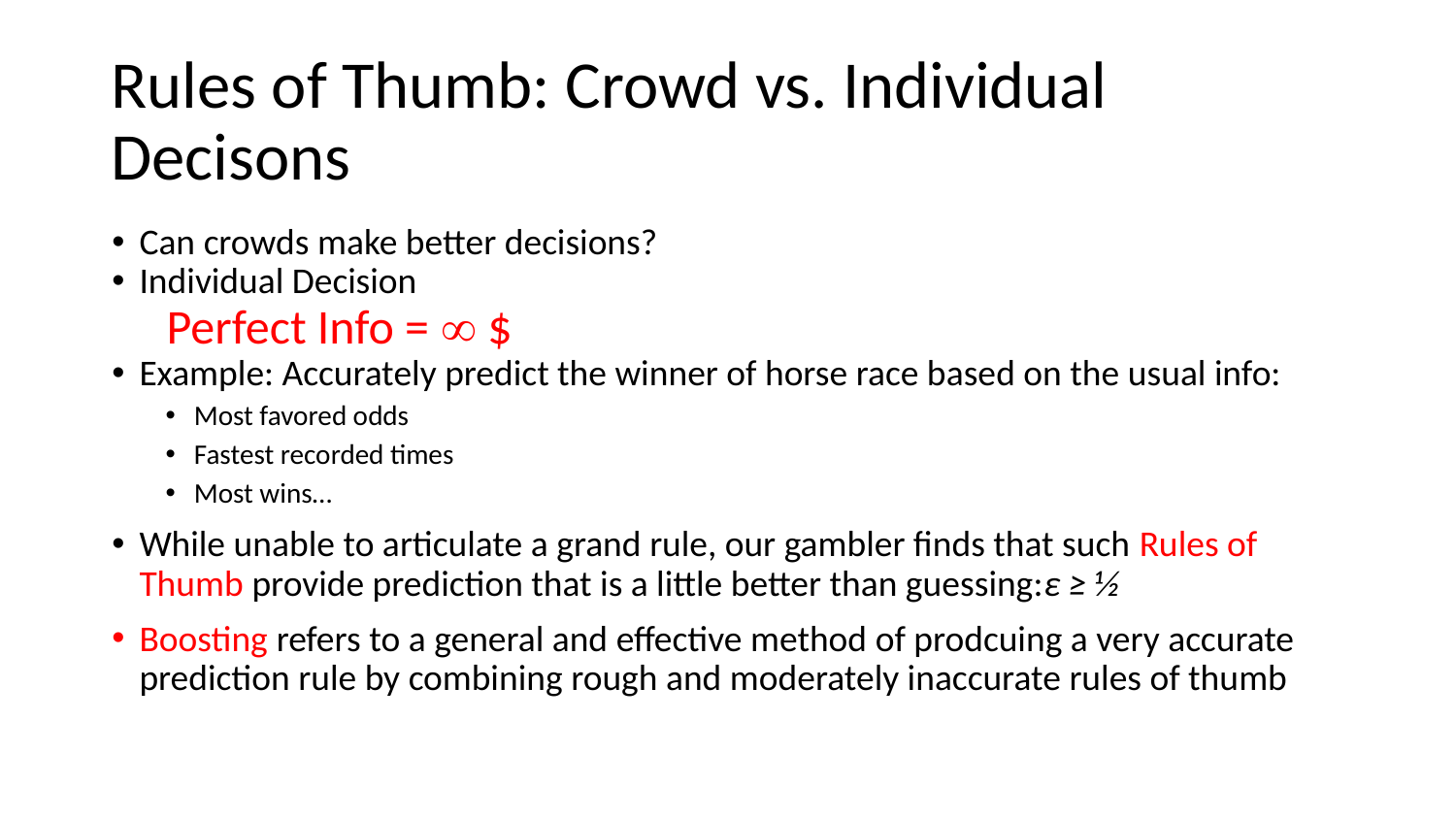

# Rules of Thumb: Crowd vs. Individual Decisons
Can crowds make better decisions?
Individual Decision
Perfect Info = ∞ $
Example: Accurately predict the winner of horse race based on the usual info:
Most favored odds
Fastest recorded times
Most wins…
While unable to articulate a grand rule, our gambler finds that such Rules of Thumb provide prediction that is a little better than guessing:ε ≥ ½
Boosting refers to a general and effective method of prodcuing a very accurate prediction rule by combining rough and moderately inaccurate rules of thumb